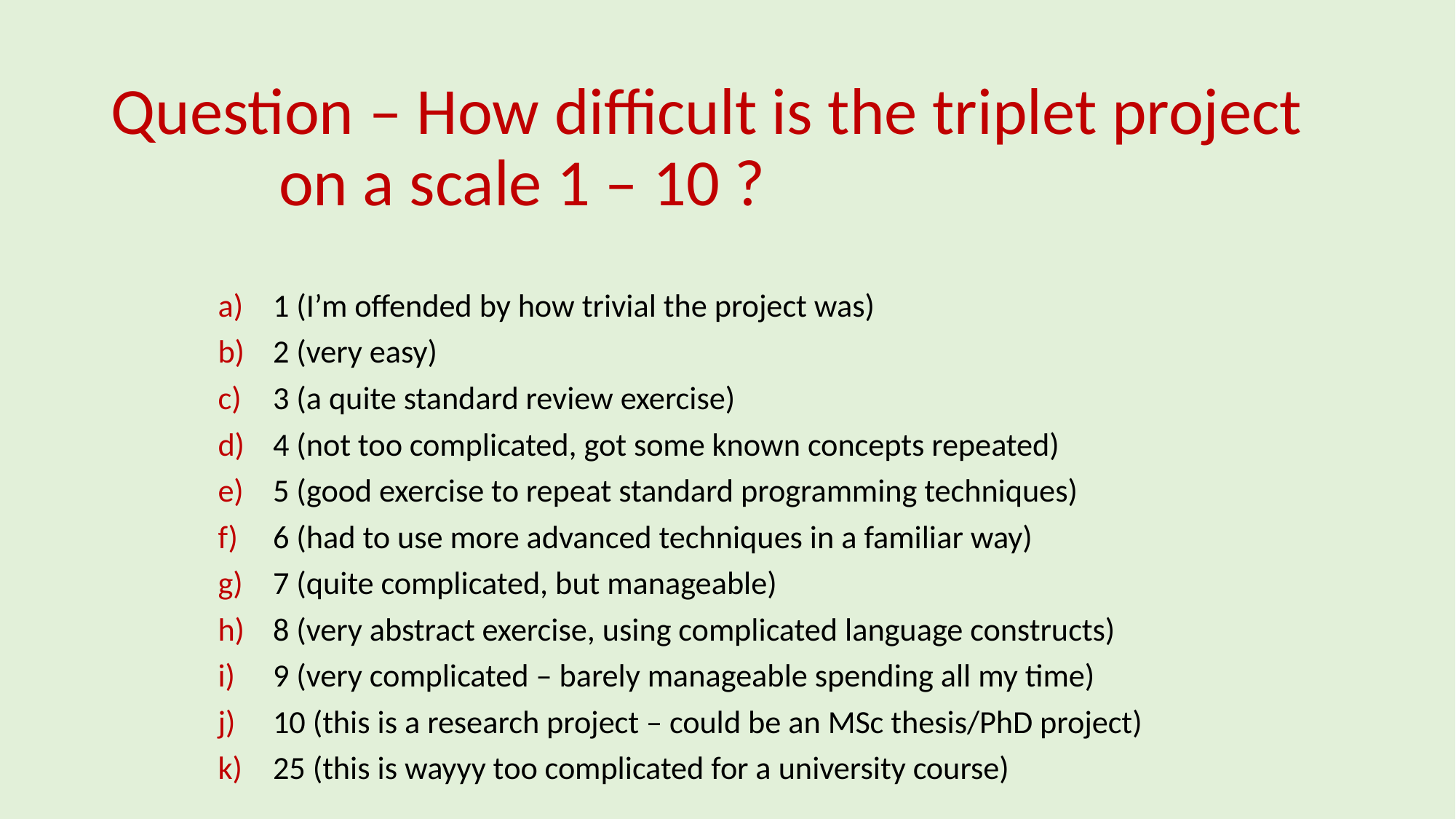

# Question – How difficult is the triplet project on a scale 1 – 10 ?
1 (I’m offended by how trivial the project was)
2 (very easy)
3 (a quite standard review exercise)
4 (not too complicated, got some known concepts repeated)
5 (good exercise to repeat standard programming techniques)
6 (had to use more advanced techniques in a familiar way)
7 (quite complicated, but manageable)
8 (very abstract exercise, using complicated language constructs)
9 (very complicated – barely manageable spending all my time)
10 (this is a research project – could be an MSc thesis/PhD project)
25 (this is wayyy too complicated for a university course)